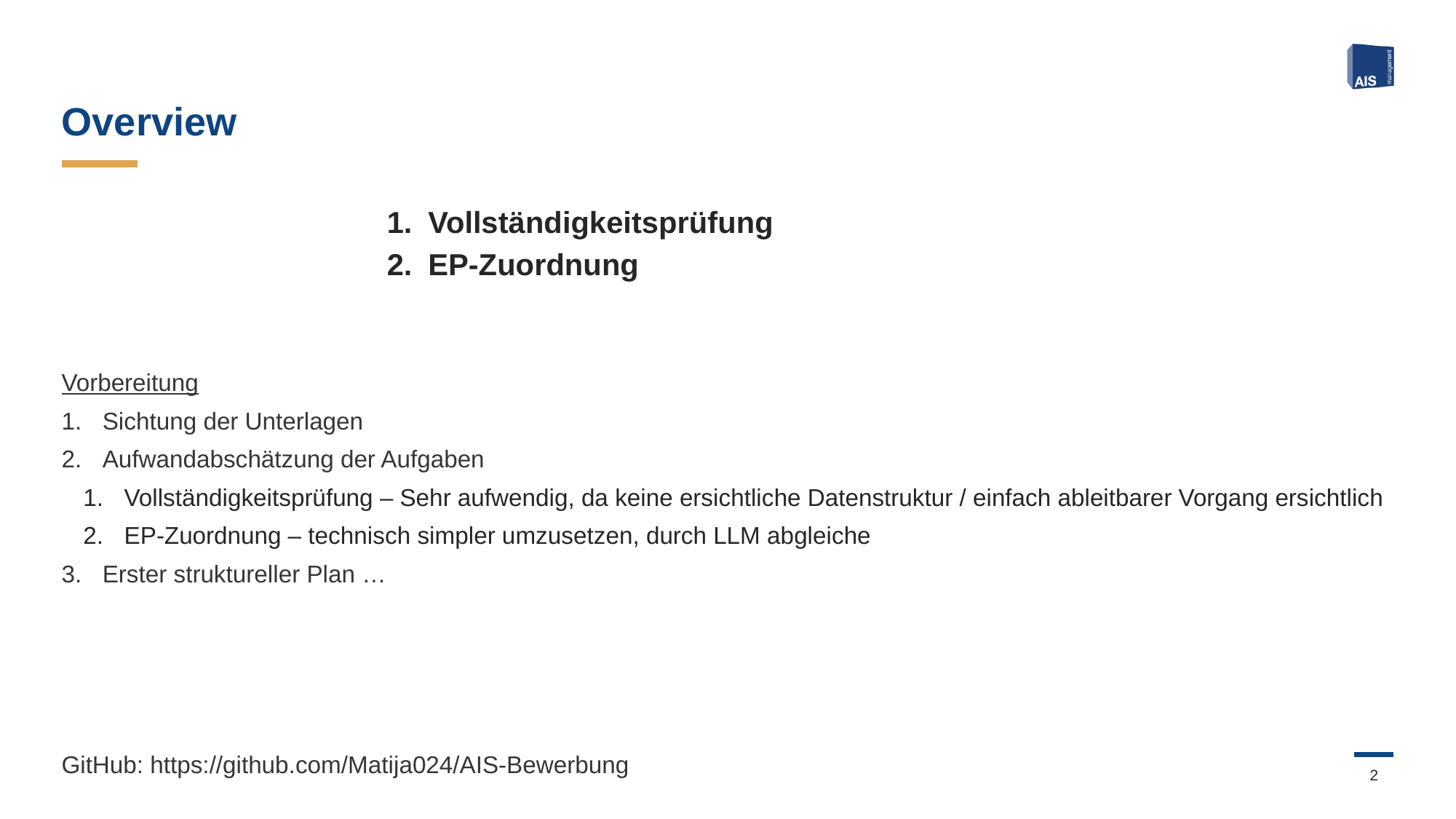

# Overview
Vollständigkeitsprüfung
EP-Zuordnung

Vorbereitung
Sichtung der Unterlagen
Aufwandabschätzung der Aufgaben
Vollständigkeitsprüfung – Sehr aufwendig, da keine ersichtliche Datenstruktur / einfach ableitbarer Vorgang ersichtlich
EP-Zuordnung – technisch simpler umzusetzen, durch LLM abgleiche
Erster struktureller Plan …

GitHub: https://github.com/Matija024/AIS-Bewerbung